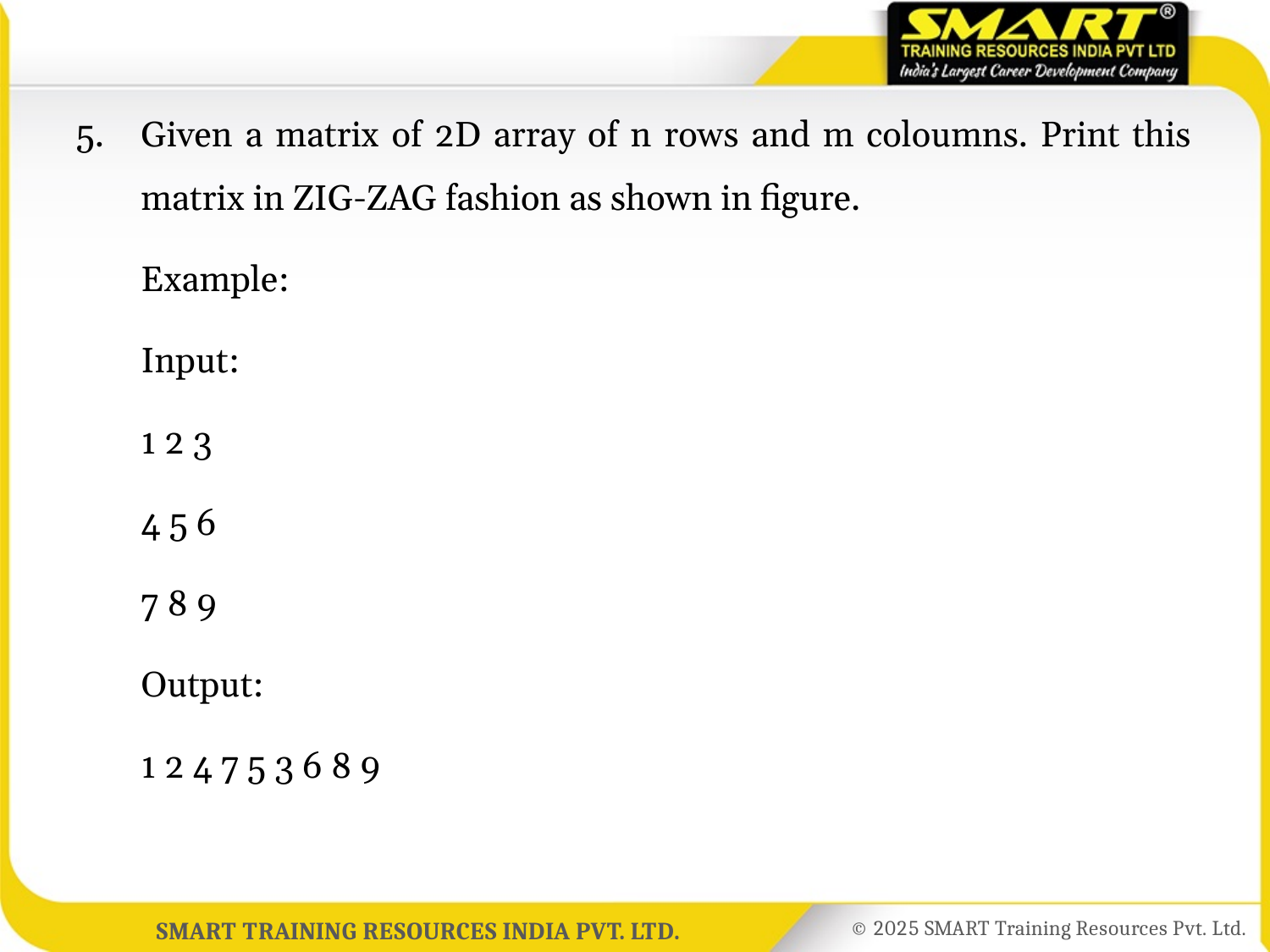

5.	Given a matrix of 2D array of n rows and m coloumns. Print this matrix in ZIG-ZAG fashion as shown in figure.
	Example:
	Input:
	1 2 3
	4 5 6
	7 8 9
	Output:
	1 2 4 7 5 3 6 8 9